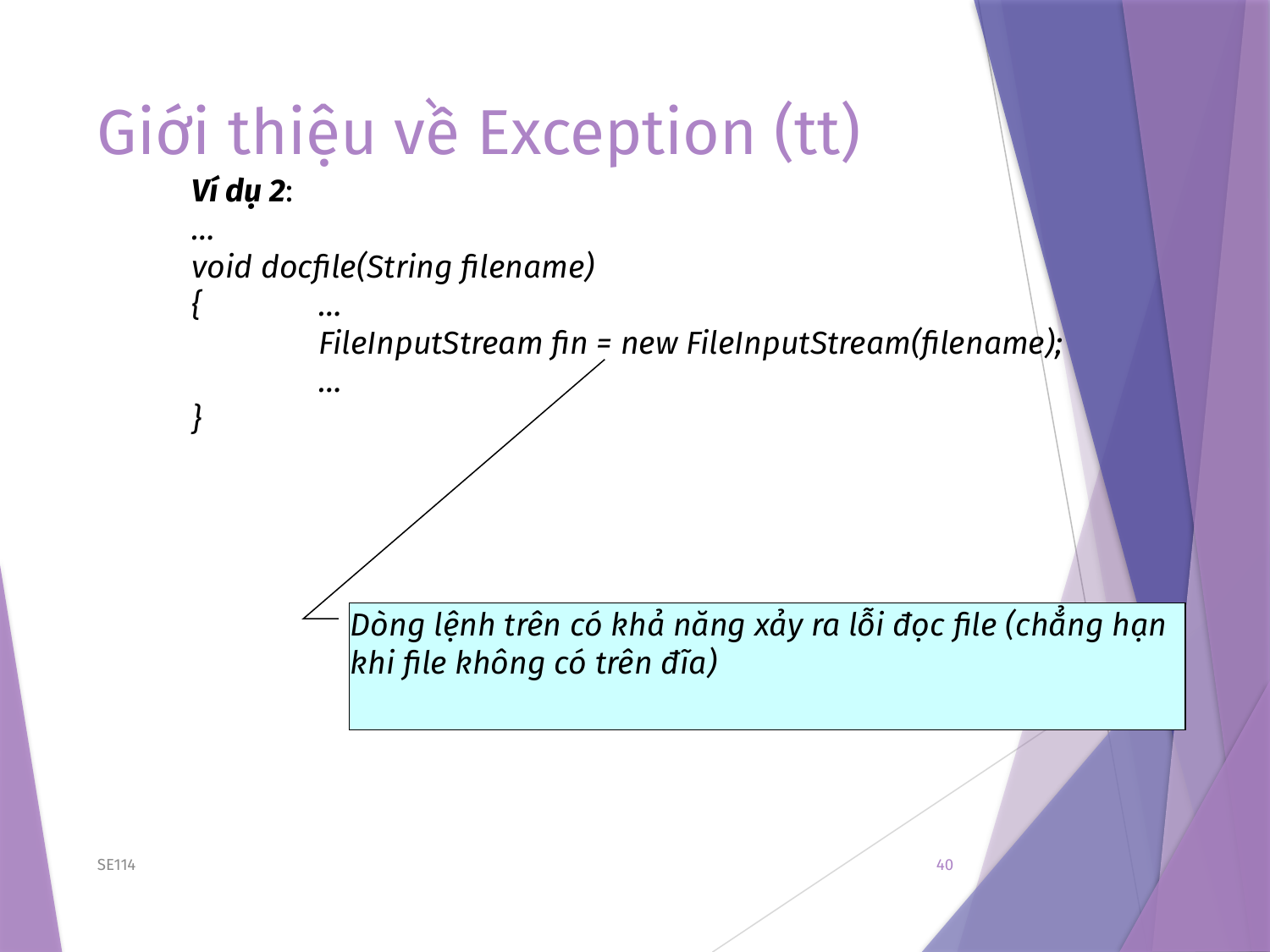

# Giới thiệu về Exception (tt)
Ví dụ 2:
…
void docfile(String filename)
{	…
	FileInputStream fin = new FileInputStream(filename);
	…
}
Dòng lệnh trên có khả năng xảy ra lỗi đọc file (chẳng hạn khi file không có trên đĩa)
SE114
40